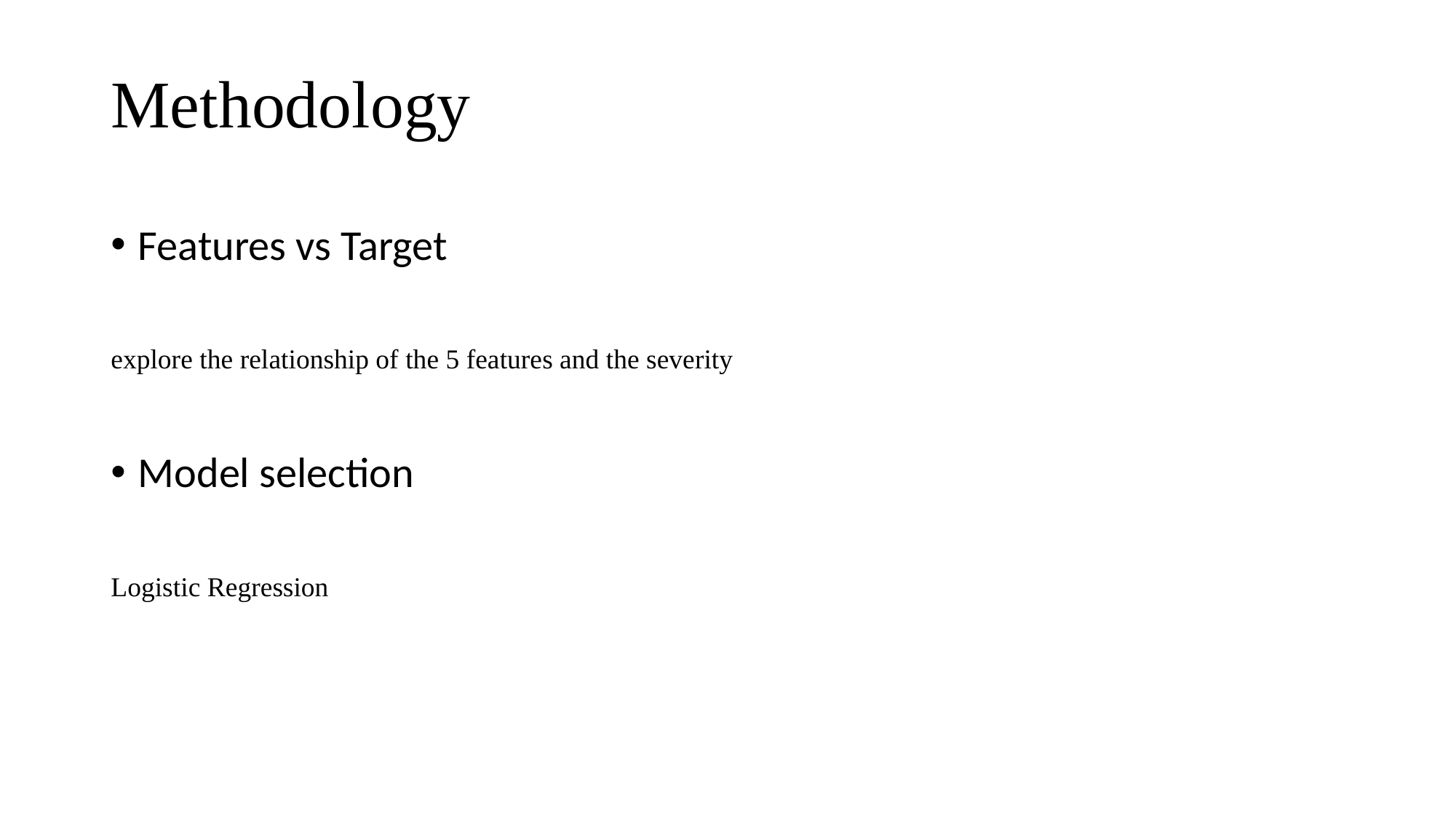

# Methodology
Features vs Target

explore the relationship of the 5 features and the severity

Model selection

Logistic Regression